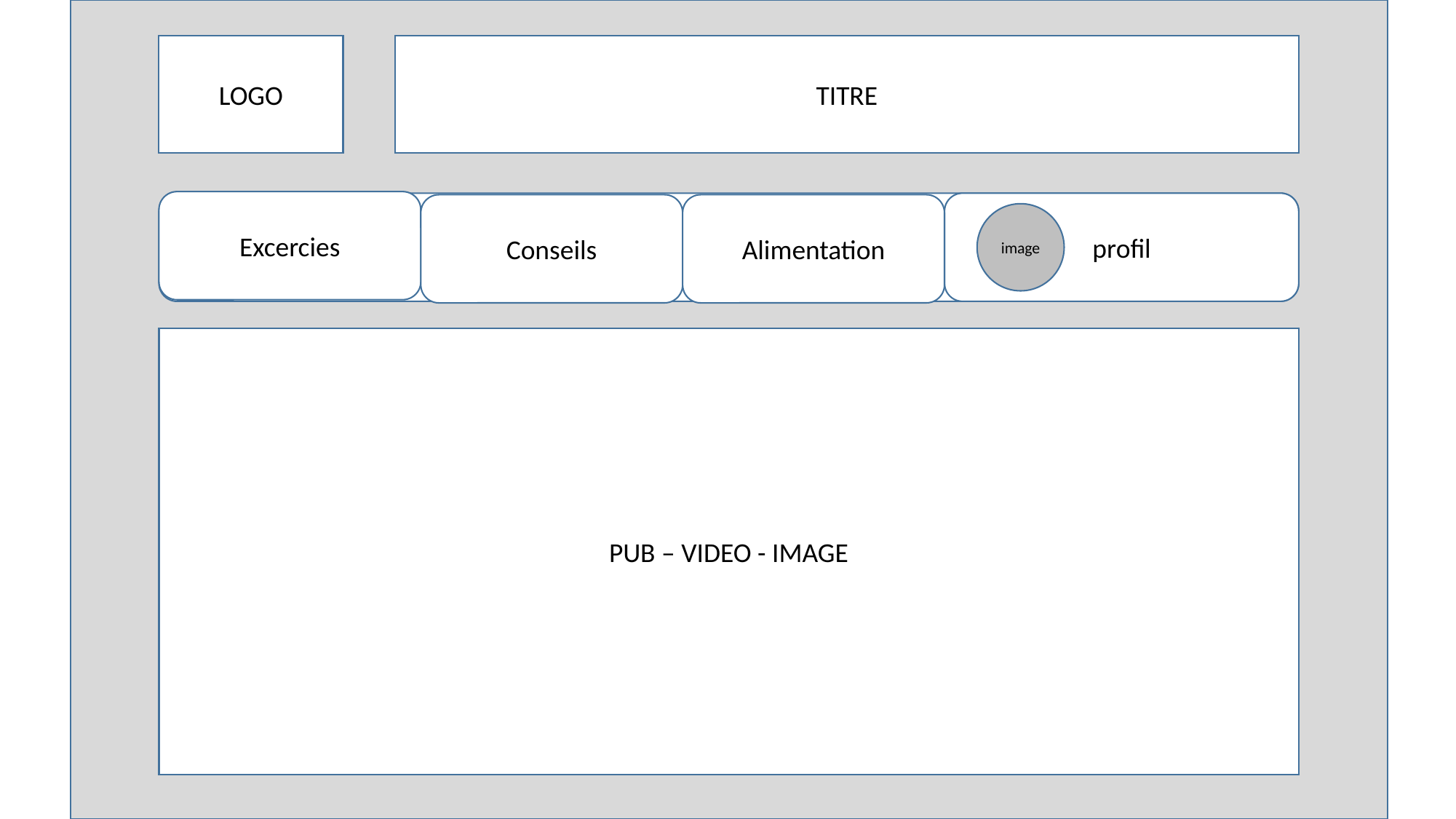

LOGO
TITRE
Excercies

profil
Conseils
Alimentation
image
PUB – VIDEO - IMAGE